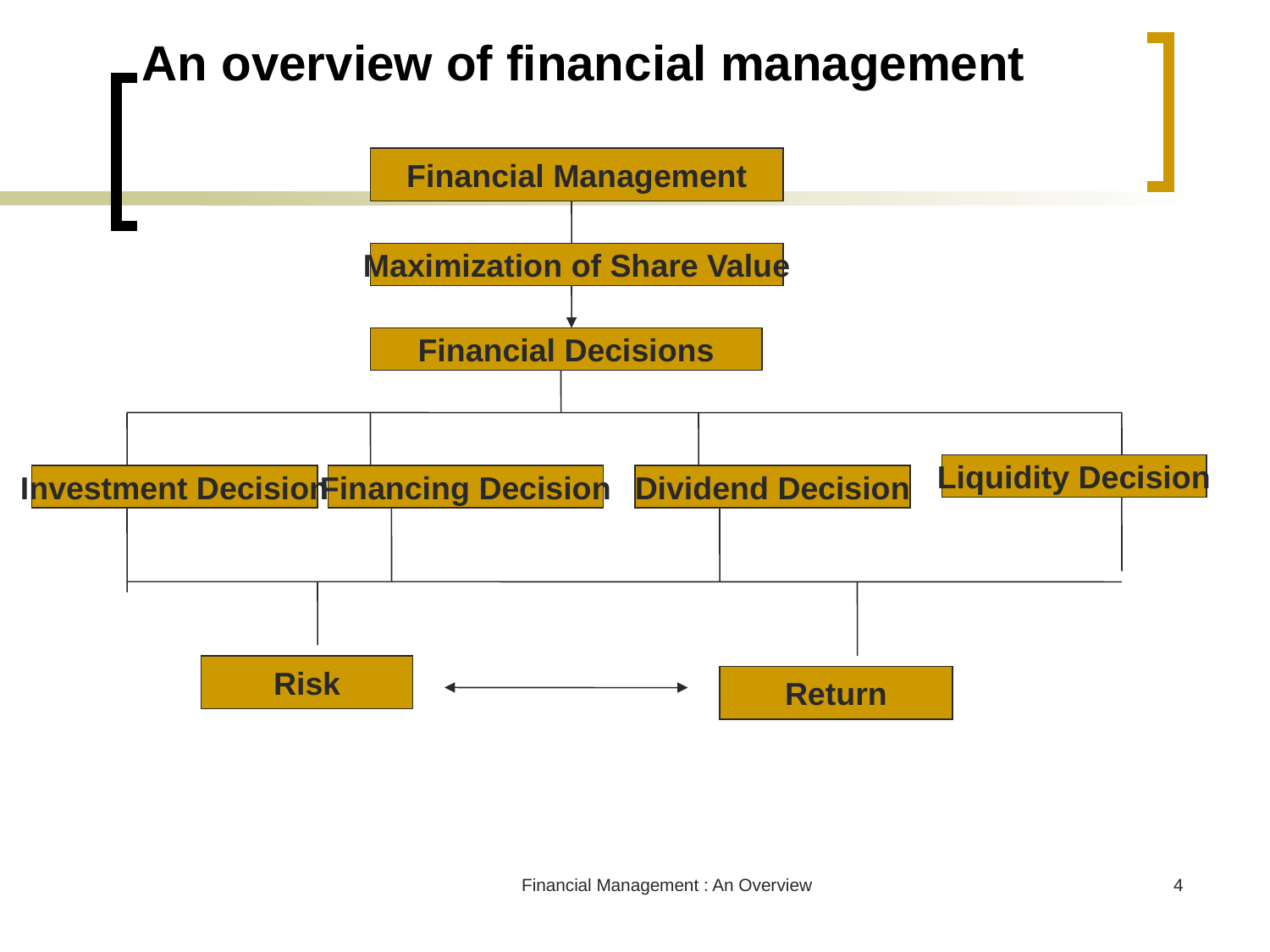

# An overview of financial management

Financial Management

Maximization of Share Value

Financial Decisions

Liquidity Decision
Investment Decision
Financing Decision
Dividend Decision

Risk
Return

Financial Management : An Overview
4